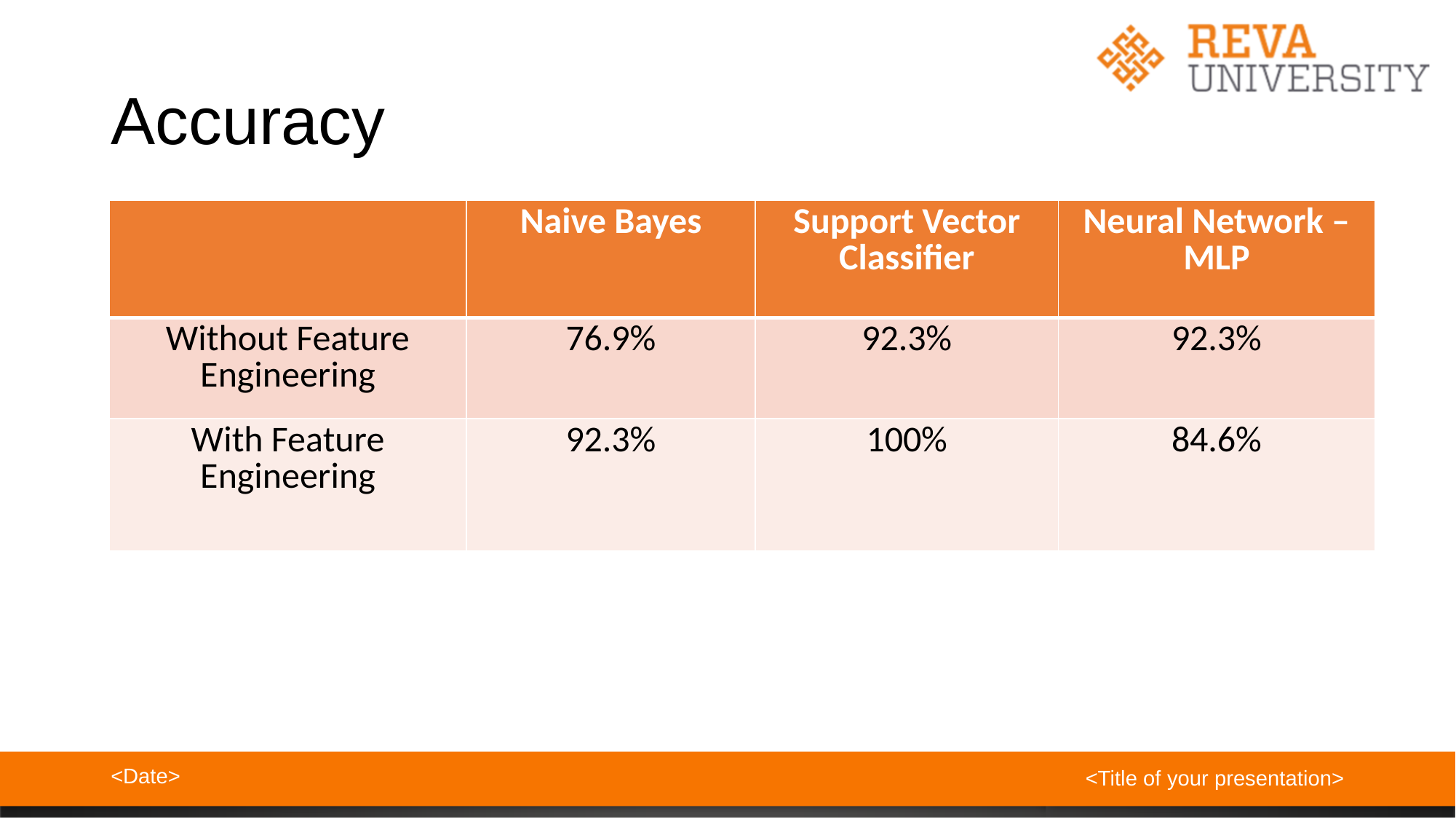

# Accuracy
|  | Naive Bayes | Support Vector Classifier | Neural Network – MLP |
| --- | --- | --- | --- |
| Without Feature Engineering | 76.9% | 92.3% | 92.3% |
| With Feature Engineering | 92.3% | 100% | 84.6% |
<Date>
<Title of your presentation>